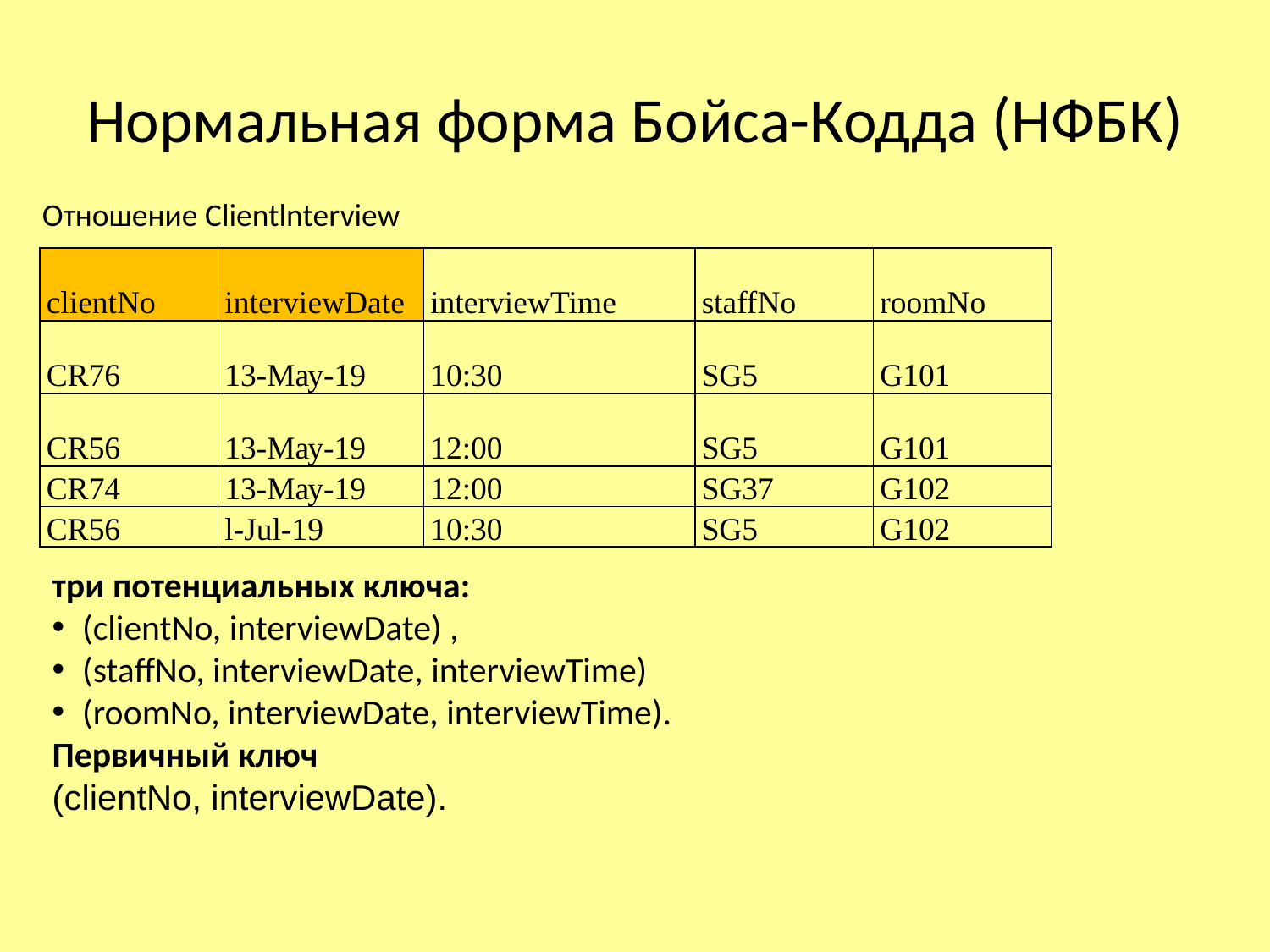

# Нормальная форма Бойса-Кодда (НФБК)
Отношение Clientlnterview
| clientNo | interviewDate | interviewTime | staffNo | roomNo |
| --- | --- | --- | --- | --- |
| CR76 | 13-Мау-19 | 10:30 | SG5 | G101 |
| CR56 | 13-Мау-19 | 12:00 | SG5 | G101 |
| CR74 | 13-Мау-19 | 12:00 | SG37 | G102 |
| CR56 | l-Jul-19 | 10:30 | SG5 | G102 |
три потенциальных ключа:
(clientNo, interviewDate) ,
(staffNo, interviewDate, interviewTime)
(roomNo, interviewDate, interviewTime).
Первичный ключ
(clientNo, interviewDate).